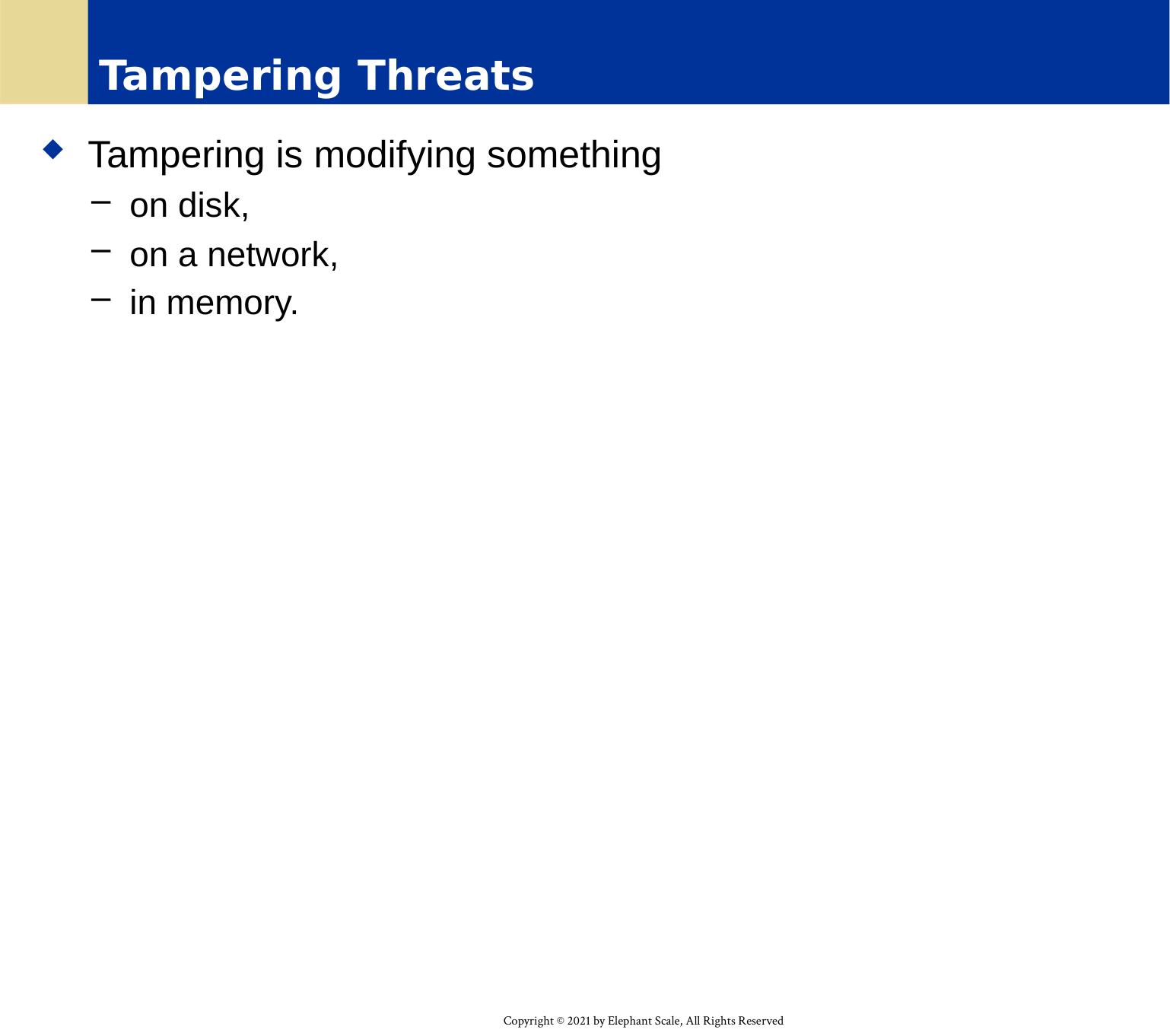

# Tampering Threats
 Tampering is modifying something
 on disk,
 on a network,
 in memory.
Copyright © 2021 by Elephant Scale, All Rights Reserved